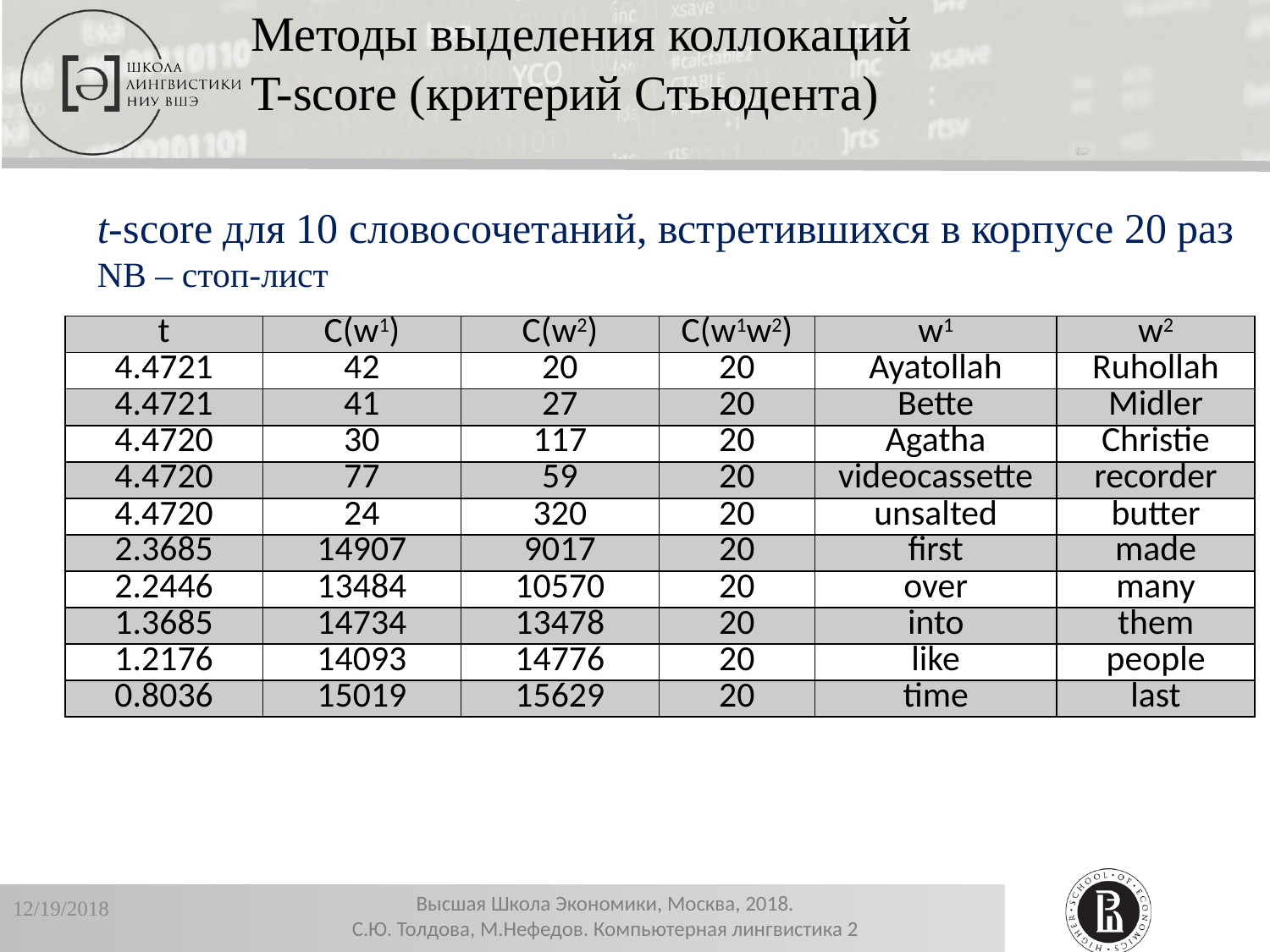

Методы выделения коллокаций
T-score (критерий Стьюдента)

t-score для 10 словосочетаний, встретившихся в корпусе 20 раз
NB – стоп-лист
| t | C(w1) | C(w2) | C(w1w2) | w1 | w2 |
| --- | --- | --- | --- | --- | --- |
| 4.4721 | 42 | 20 | 20 | Ayatollah | Ruhollah |
| 4.4721 | 41 | 27 | 20 | Bette | Midler |
| 4.4720 | 30 | 117 | 20 | Agatha | Christie |
| 4.4720 | 77 | 59 | 20 | videocassette | recorder |
| 4.4720 | 24 | 320 | 20 | unsalted | butter |
| 2.3685 | 14907 | 9017 | 20 | first | made |
| 2.2446 | 13484 | 10570 | 20 | over | many |
| 1.3685 | 14734 | 13478 | 20 | into | them |
| 1.2176 | 14093 | 14776 | 20 | like | people |
| 0.8036 | 15019 | 15629 | 20 | time | last |
12/19/2018